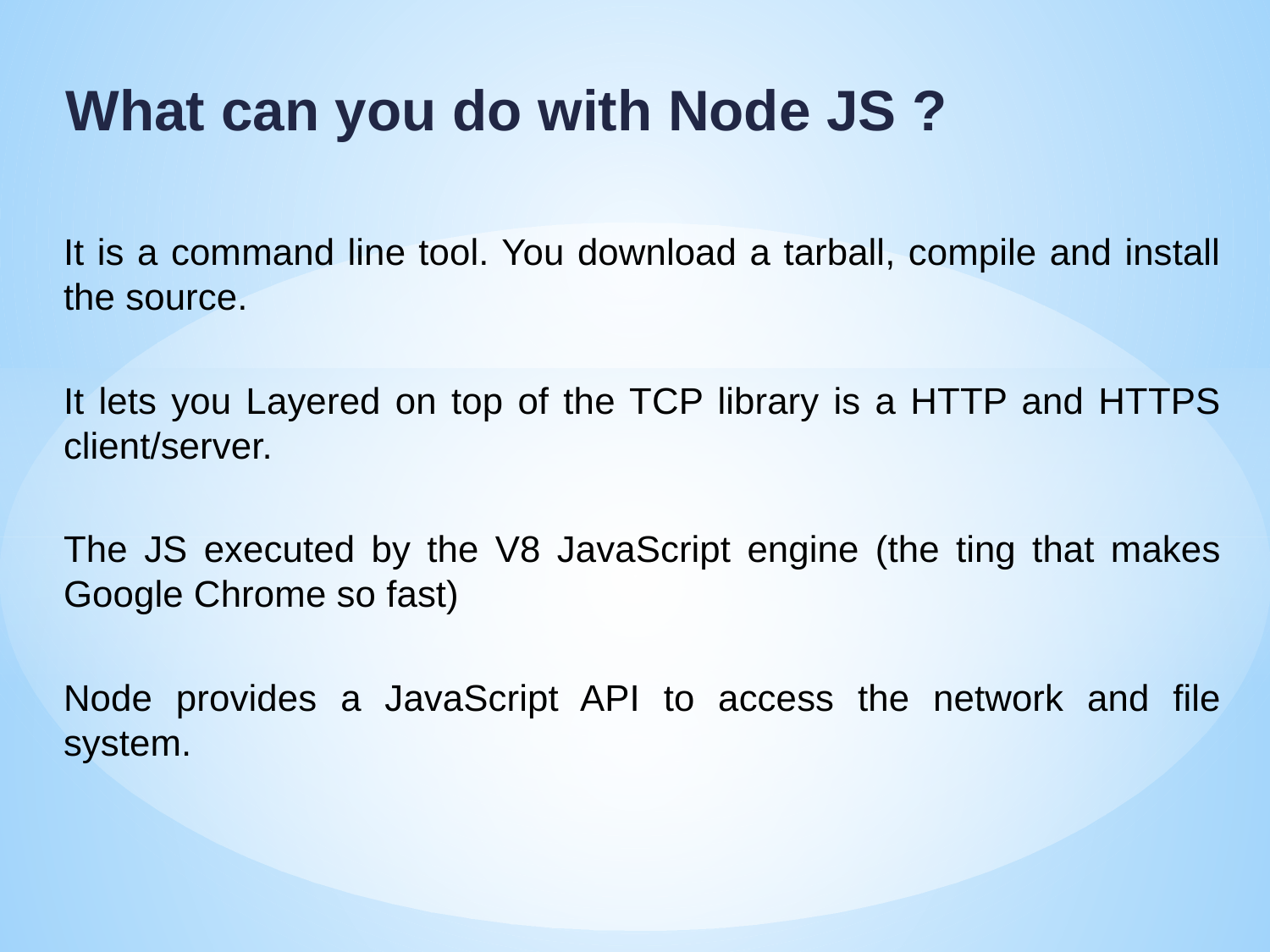

What can you do with Node JS ?
It is a command line tool. You download a tarball, compile and install the source.

It lets you Layered on top of the TCP library is a HTTP and HTTPS client/server.

The JS executed by the V8 JavaScript engine (the ting that makes Google Chrome so fast)

Node provides a JavaScript API to access the network and file system.